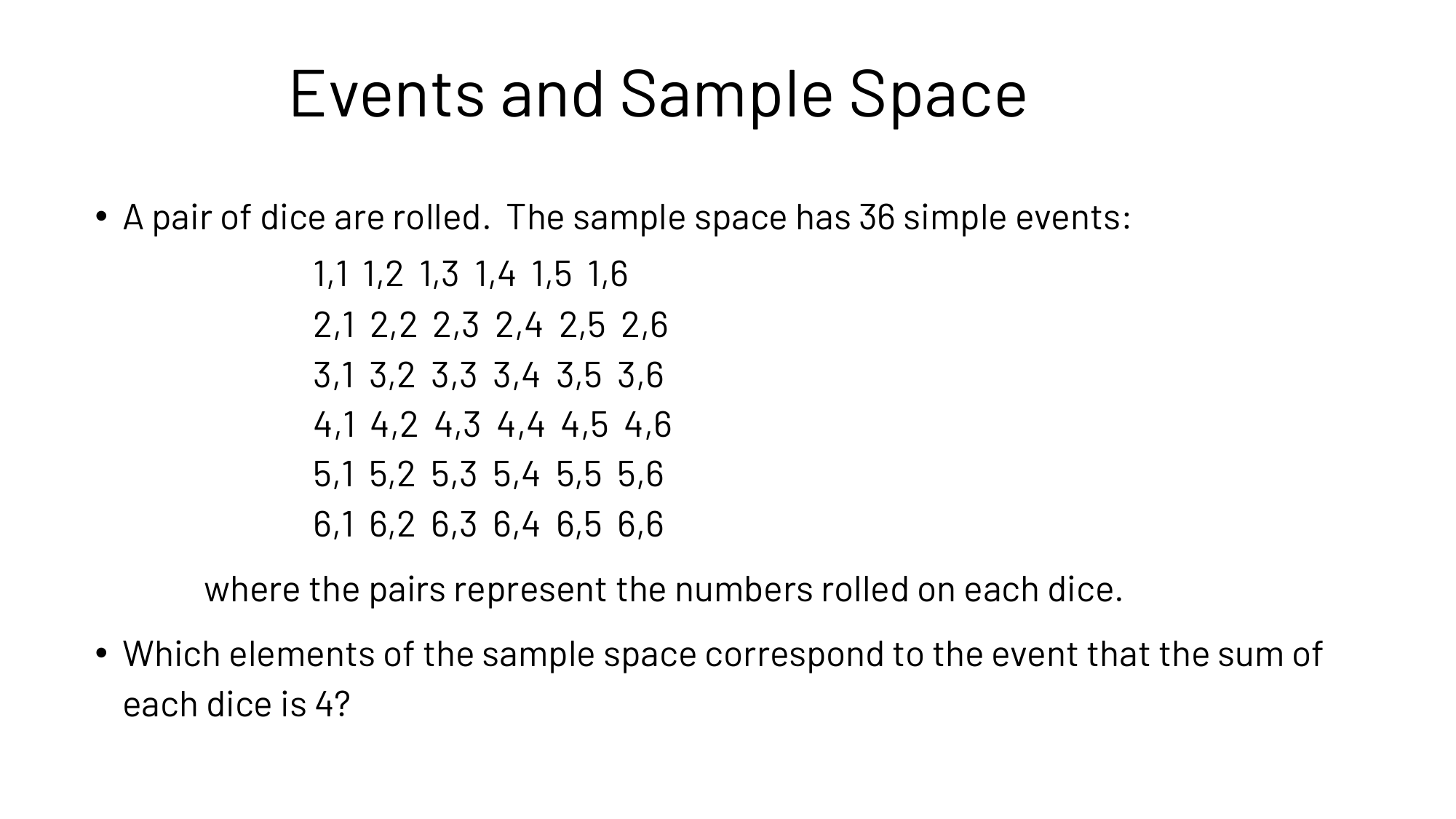

# Events and Sample Space
A pair of dice are rolled.  The sample space has 36 simple events:
		1,1  1,2  1,3  1,4  1,5  1,6
		2,1  2,2  2,3  2,4  2,5  2,6
		3,1  3,2  3,3  3,4  3,5  3,6
		4,1  4,2  4,3  4,4  4,5  4,6
		5,1  5,2  5,3  5,4  5,5  5,6
		6,1  6,2  6,3  6,4  6,5  6,6
	where the pairs represent the numbers rolled on each dice.
Which elements of the sample space correspond to the event that the sum of each dice is 4?